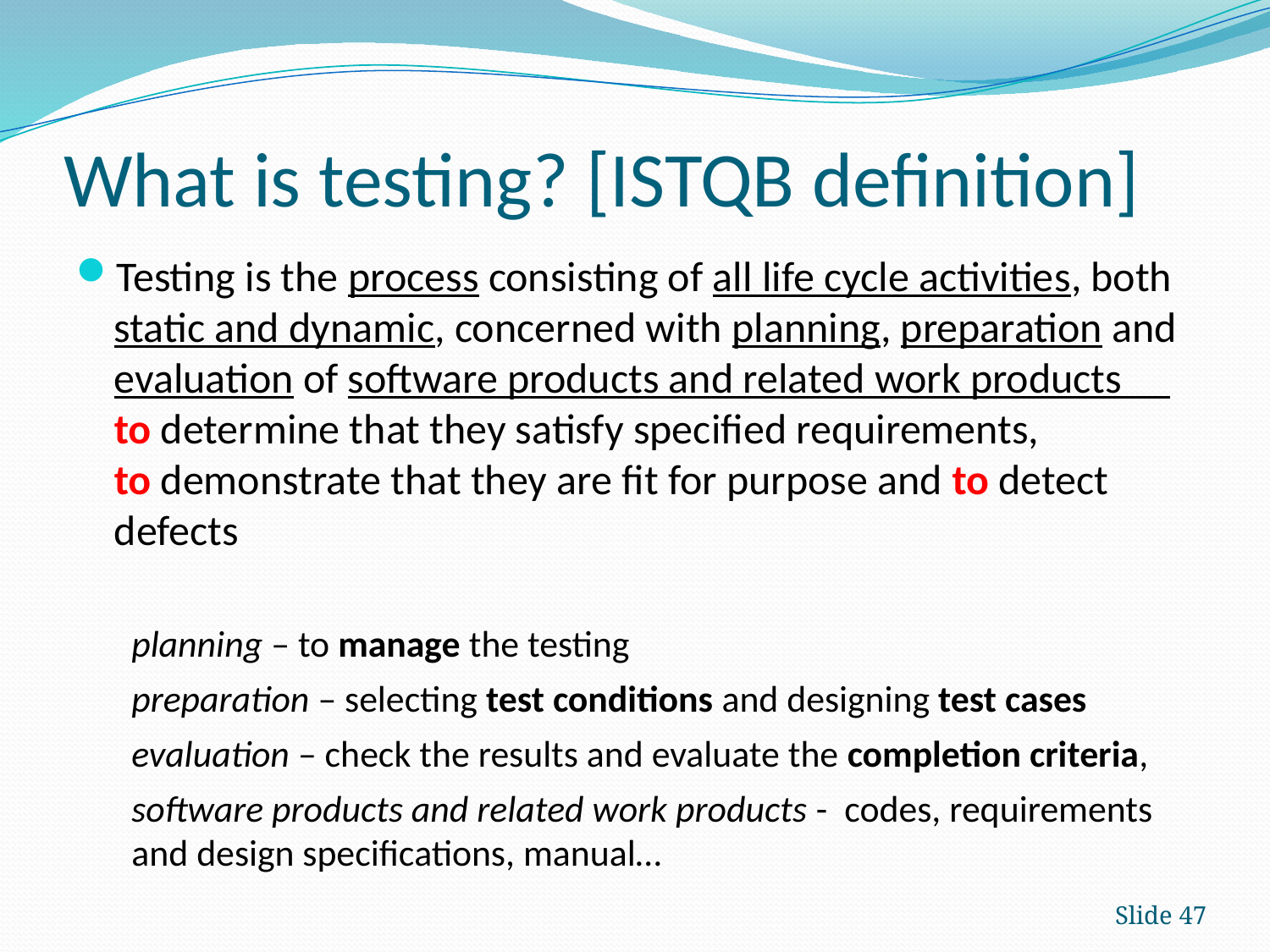

# What is testing? [ISTQB definition]
Testing is the process consisting of all life cycle activities, both static and dynamic, concerned with planning, preparation and evaluation of software products and related work products      to determine that they satisfy specified requirements,               to demonstrate that they are fit for purpose and to detect defects

planning – to manage the testing
preparation – selecting test conditions and designing test cases
evaluation – check the results and evaluate the completion criteria,
software products and related work products -  codes, requirements and design specifications, manual…
Slide 47